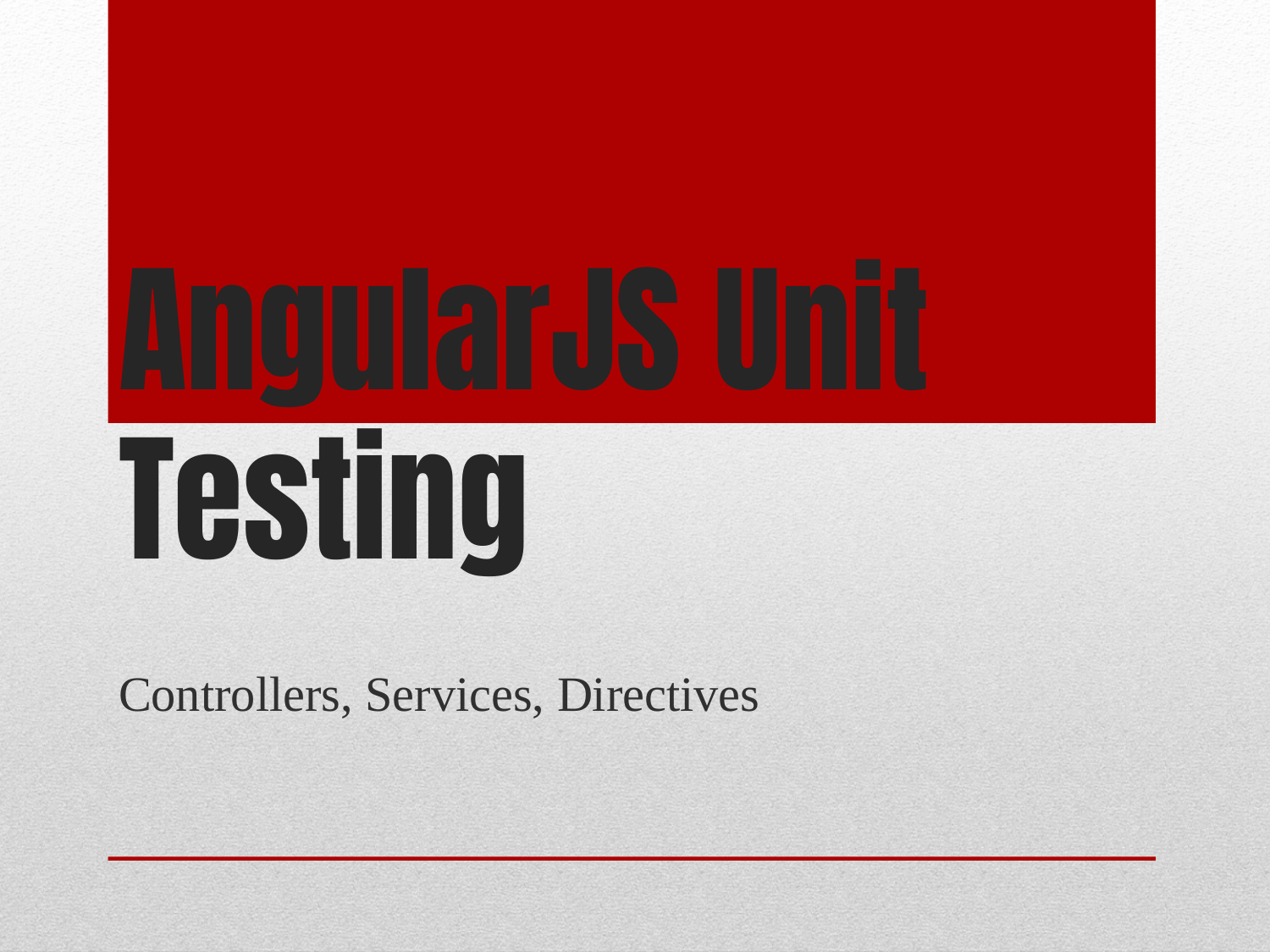

# AngularJS Unit Testing
Controllers, Services, Directives